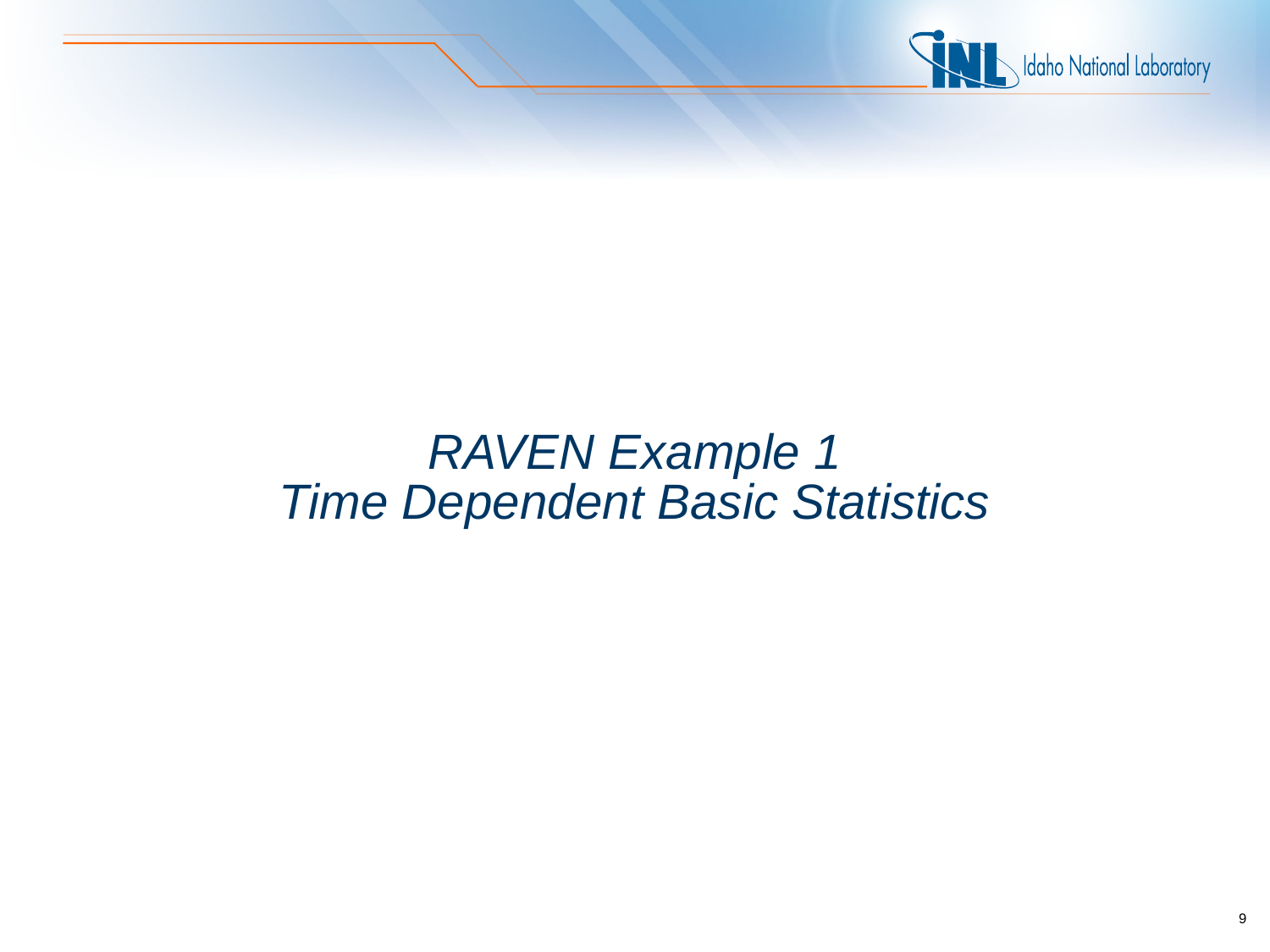

# RAVEN Example 1 Time Dependent Basic Statistics
9